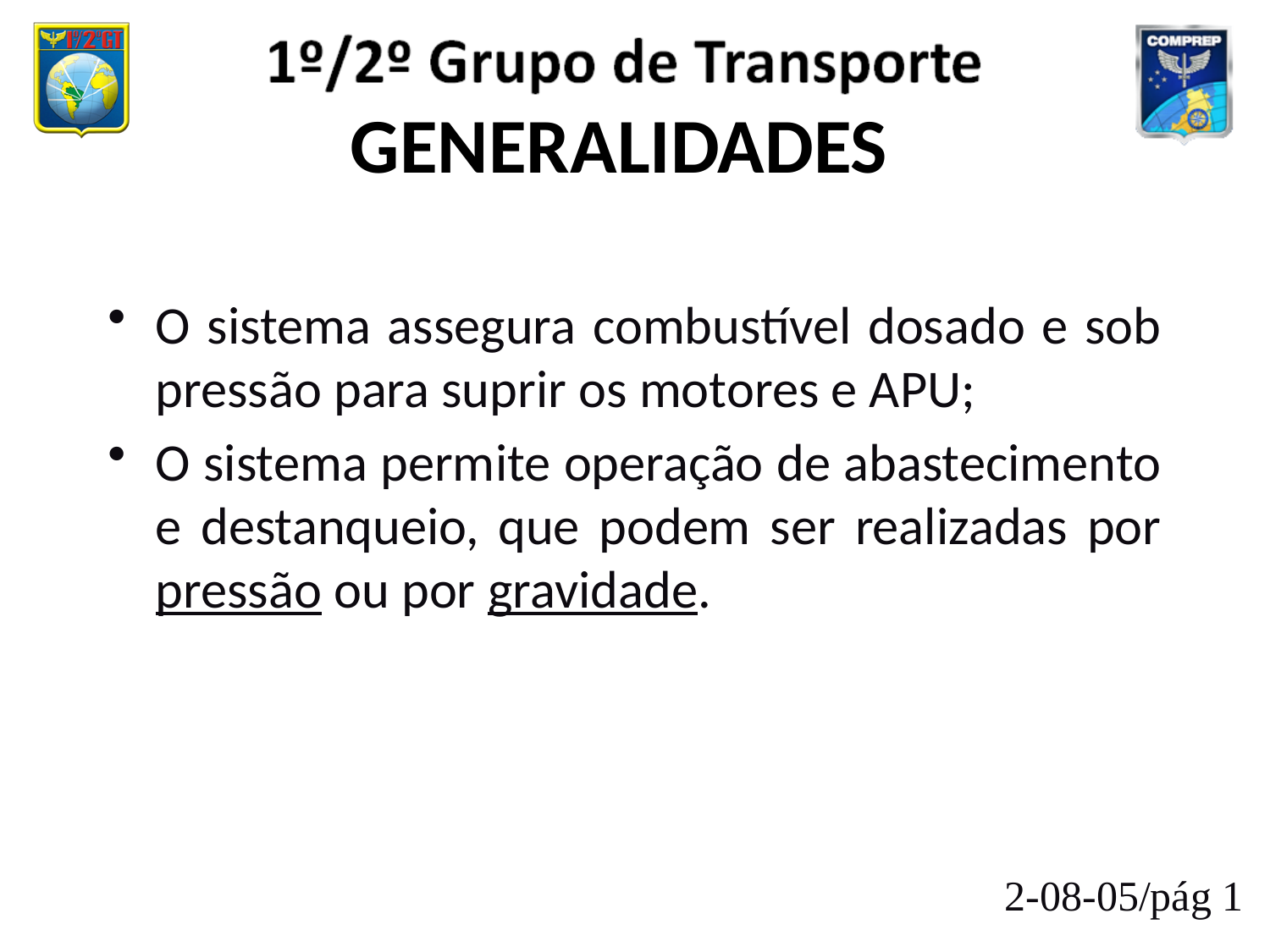

GENERALIDADES
O sistema assegura combustível dosado e sob pressão para suprir os motores e APU;
O sistema permite operação de abastecimento e destanqueio, que podem ser realizadas por pressão ou por gravidade.
2-08-05/pág 1